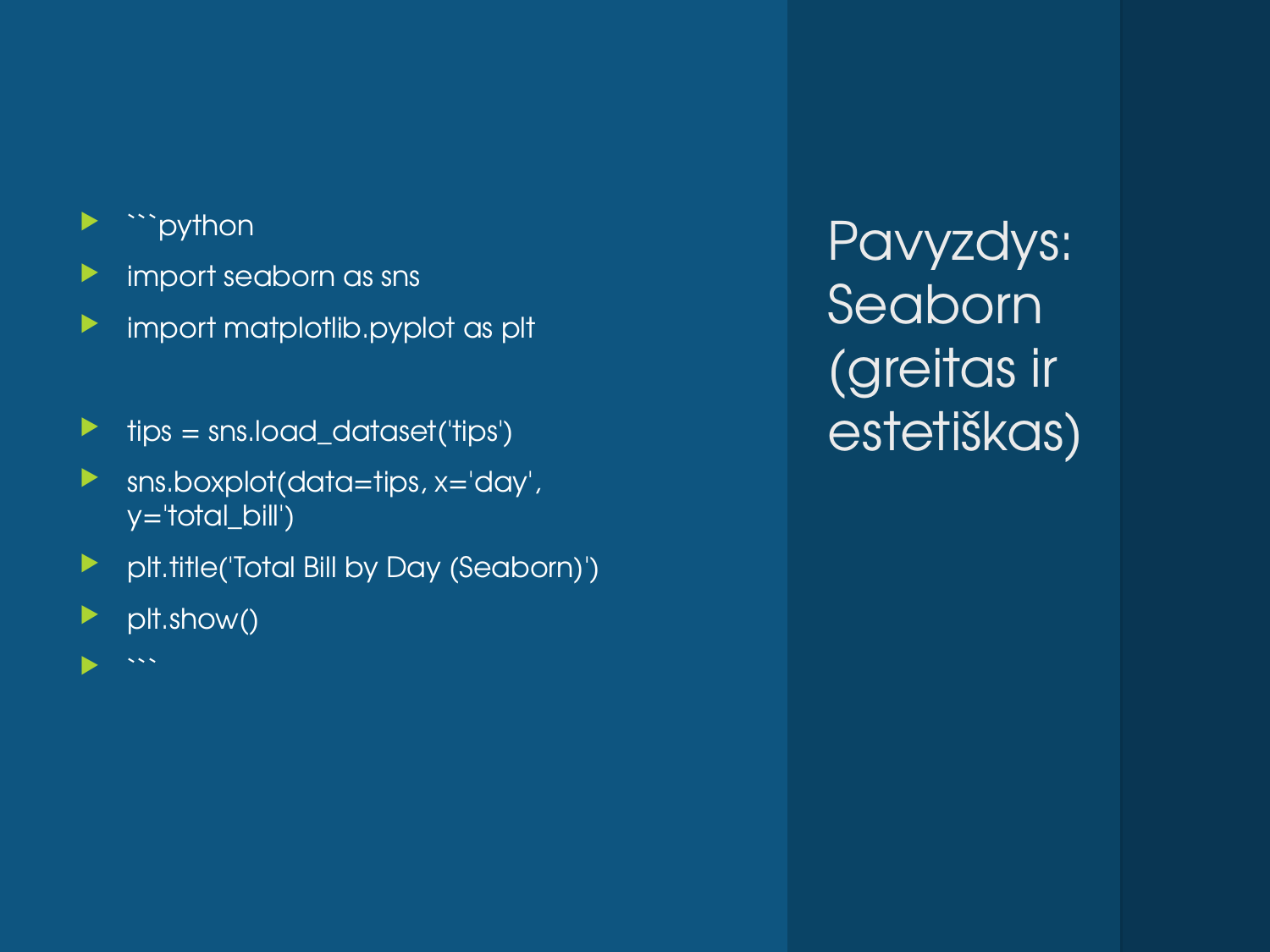

```python
import seaborn as sns
import matplotlib.pyplot as plt

tips = sns.load_dataset('tips')
sns.boxplot(data=tips, x='day', y='total_bill')
plt.title('Total Bill by Day (Seaborn)')
plt.show()
```
# Pavyzdys: Seaborn (greitas ir estetiškas)